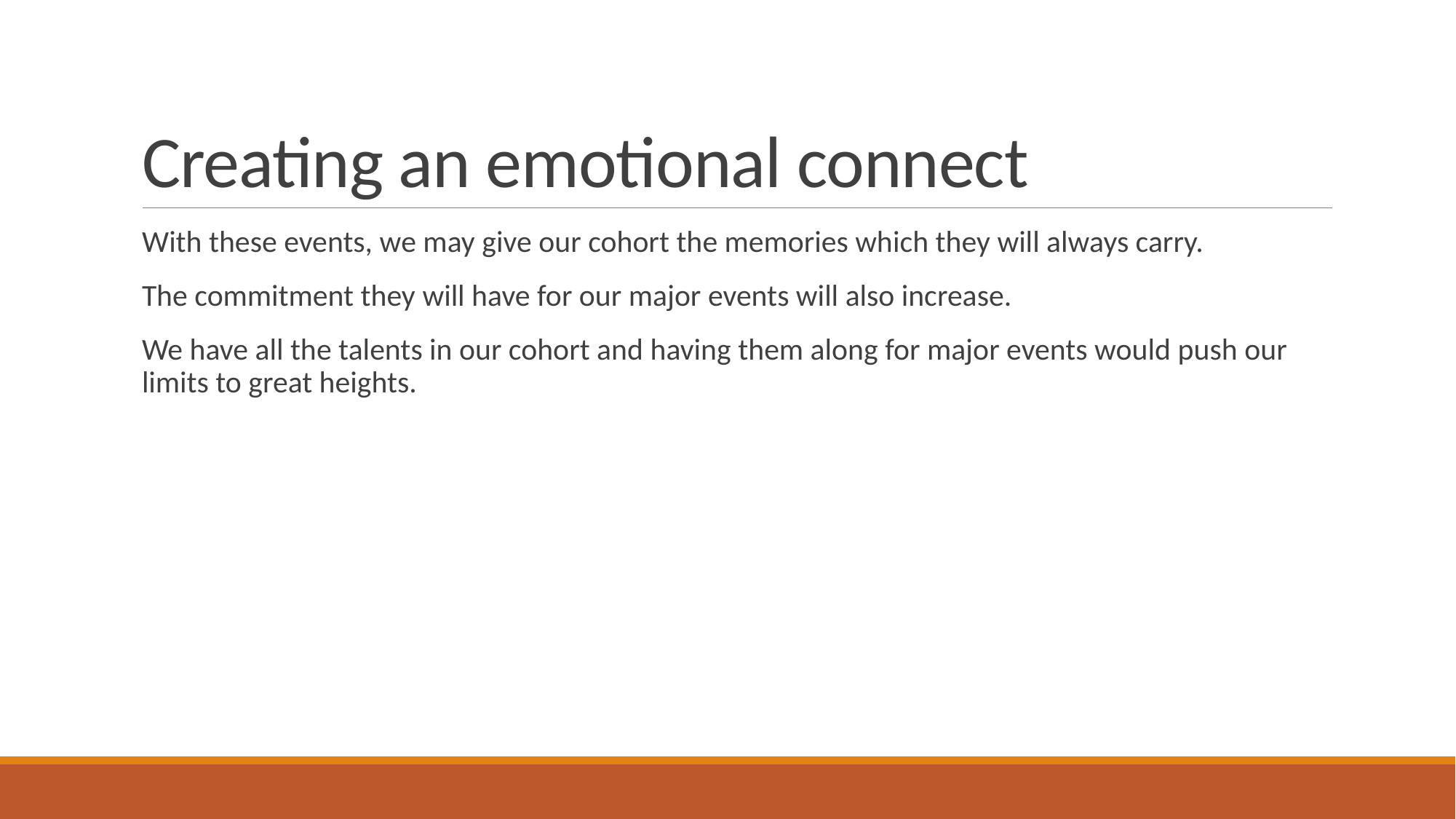

# Creating an emotional connect
With these events, we may give our cohort the memories which they will always carry.
The commitment they will have for our major events will also increase.
We have all the talents in our cohort and having them along for major events would push our limits to great heights.